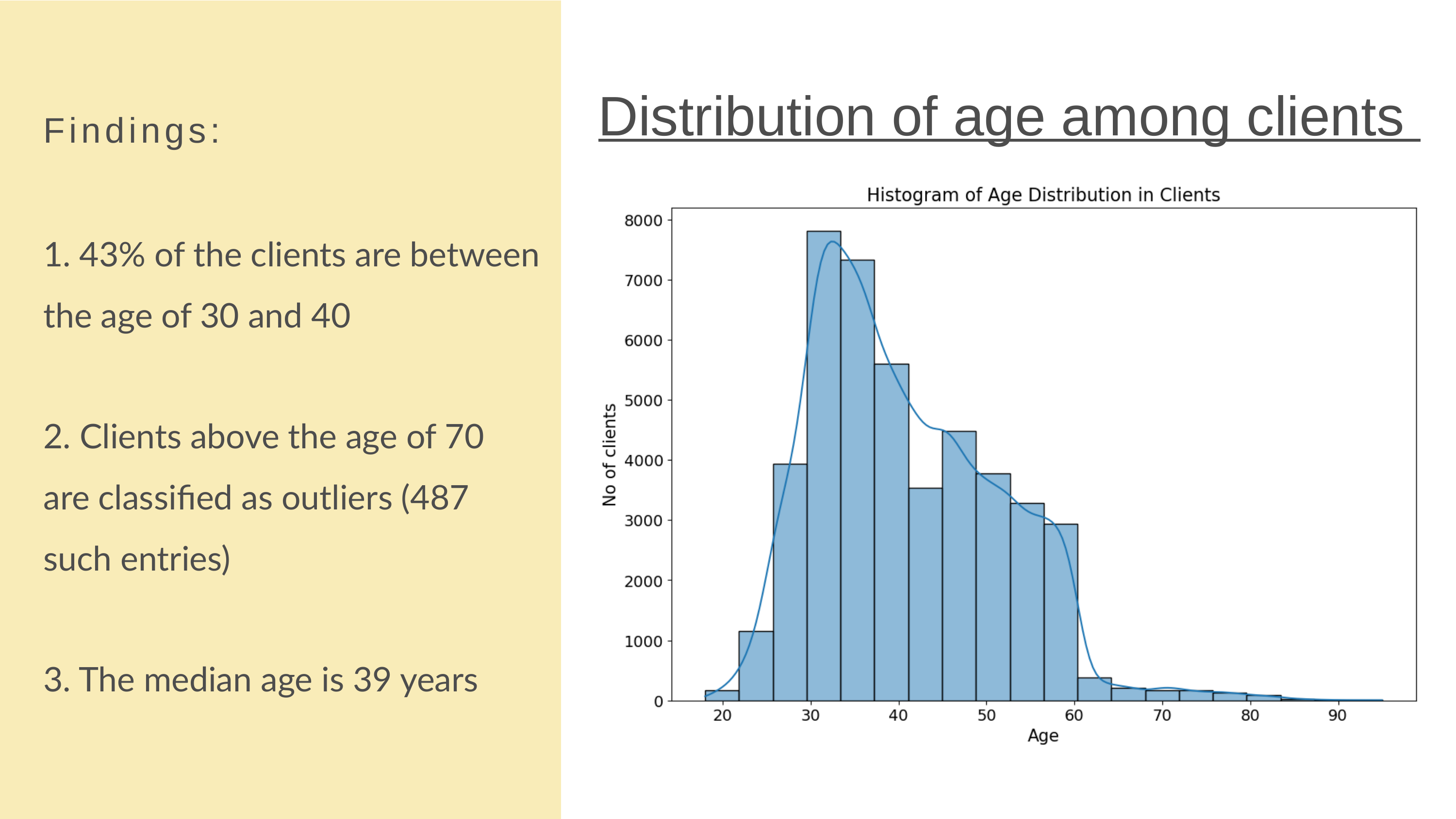

Distribution of age among clients
Findings:

1. 43% of the clients are between the age of 30 and 40
2. Clients above the age of 70 are classified as outliers (487 such entries)
3. The median age is 39 years